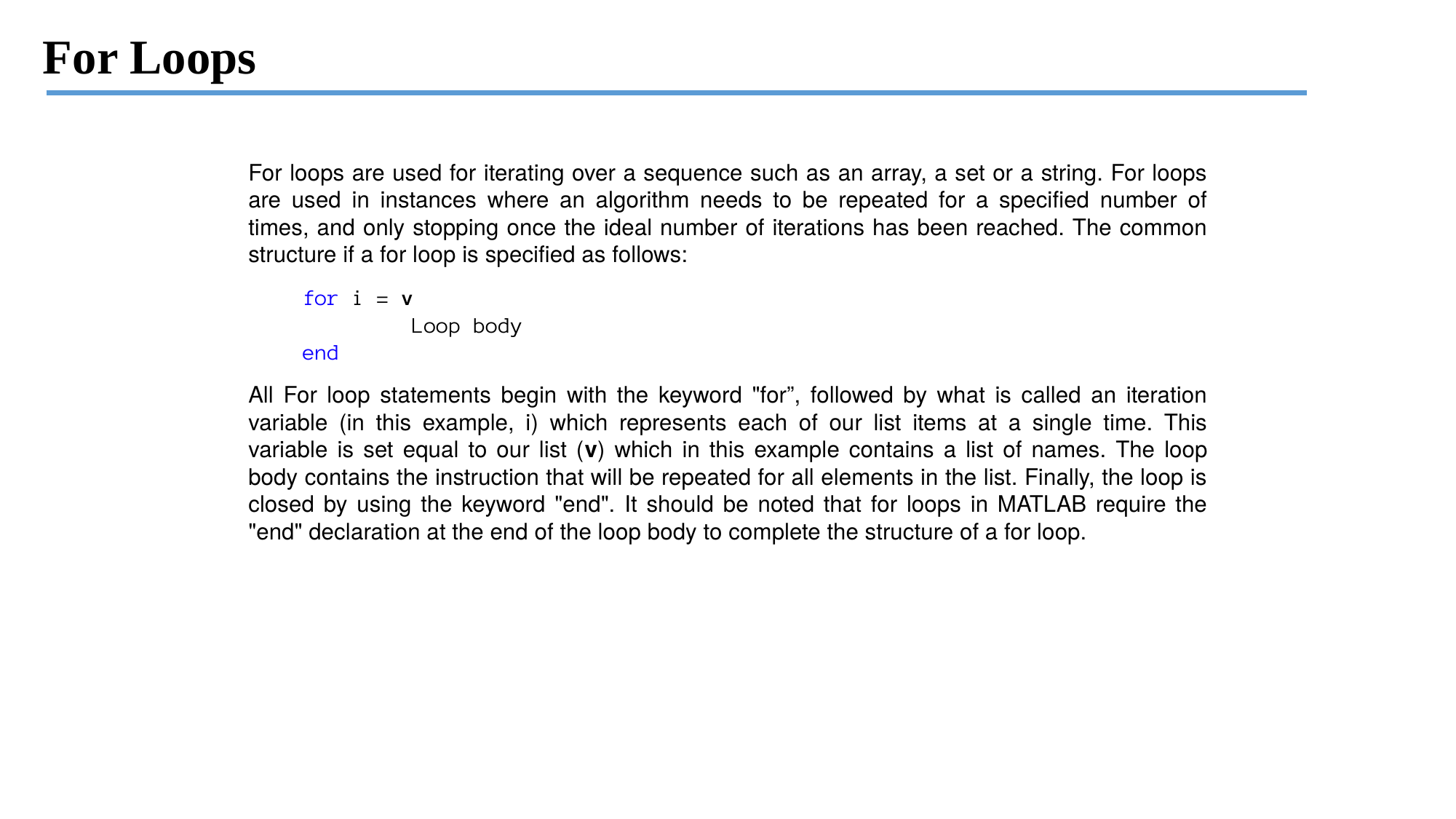

For Loops
For loops are used for iterating over a sequence such as an array, a set or a string. For loops are used in instances where an algorithm needs to be repeated for a specified number of times, and only stopping once the ideal number of iterations has been reached. The common structure if a for loop is specified as follows:
for i = v
	Loop body
end
All For loop statements begin with the keyword "for”, followed by what is called an iteration variable (in this example, i) which represents each of our list items at a single time. This variable is set equal to our list (v) which in this example contains a list of names. The loop body contains the instruction that will be repeated for all elements in the list. Finally, the loop is closed by using the keyword "end". It should be noted that for loops in MATLAB require the "end" declaration at the end of the loop body to complete the structure of a for loop.